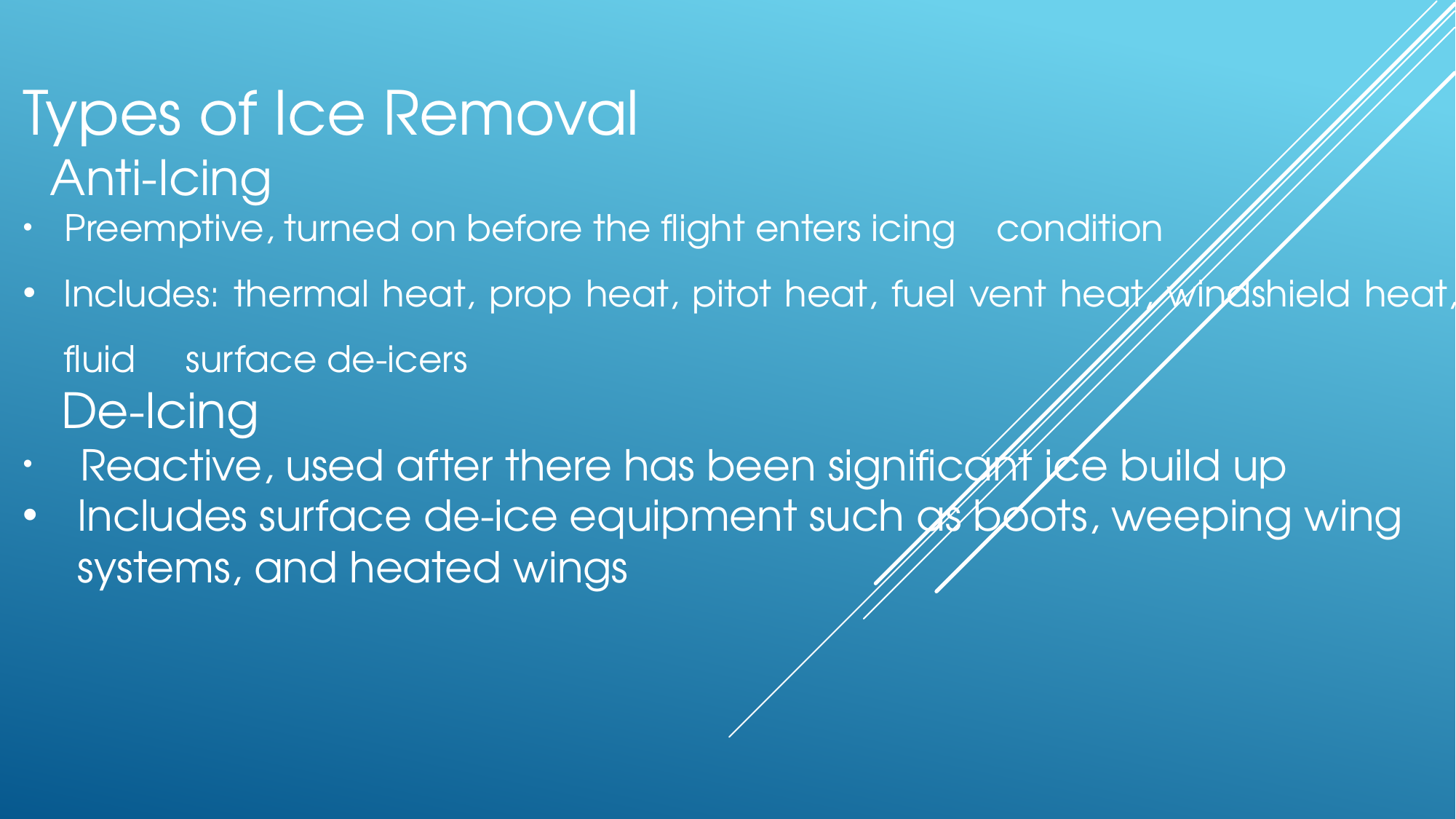

Types of Ice Removal
  Anti-Icing
 Preemptive, turned on before the flight enters icing    condition
Includes: thermal heat, prop heat, pitot heat, fuel vent heat, windshield heat, and fluid     surface de-icers
     De-Icing
   Reactive, used after there has been significant ice build up
Includes surface de-ice equipment such as boots, weeping wing systems, and heated wings